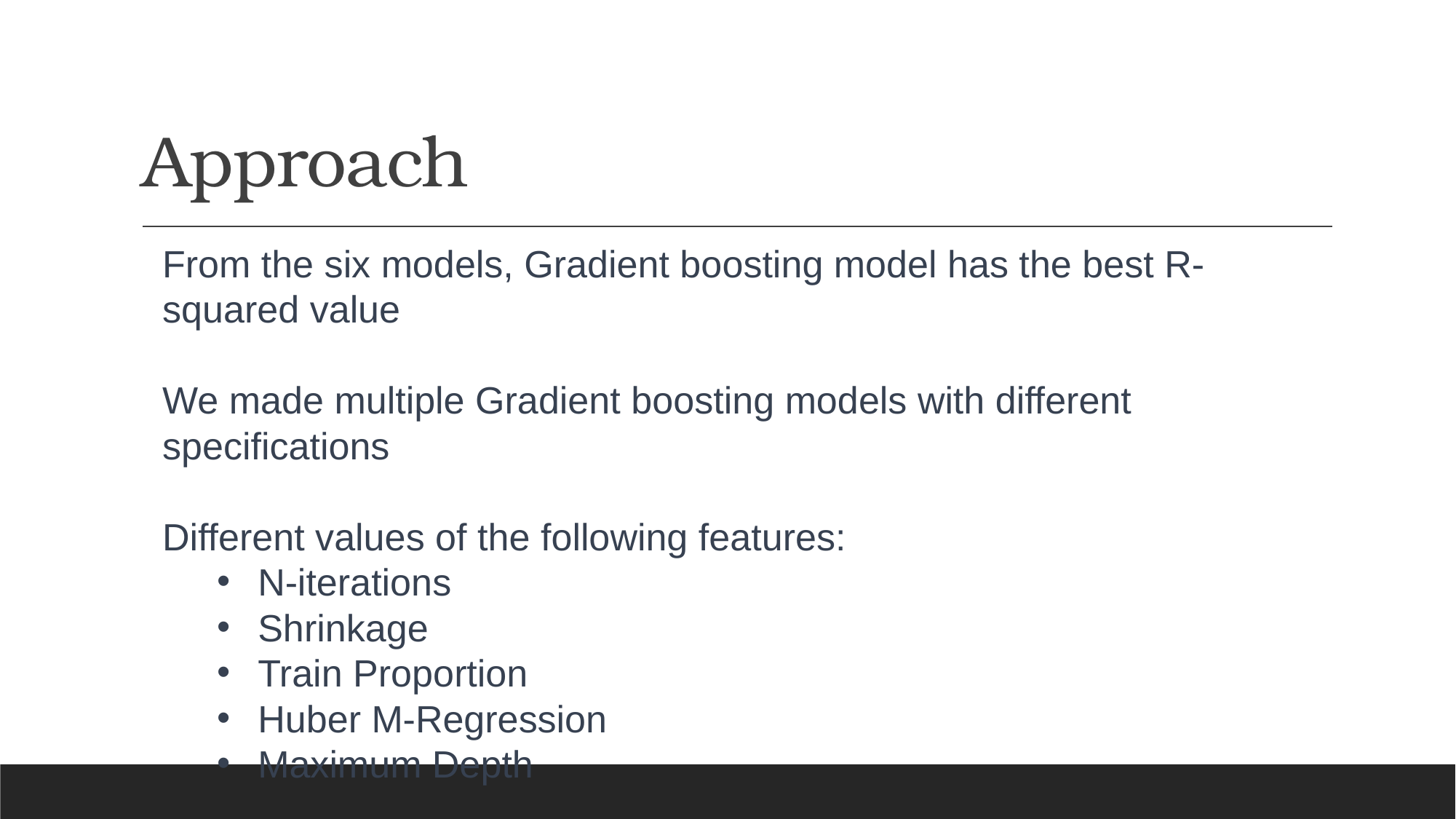

# Approach
From the six models, Gradient boosting model has the best R-squared value

We made multiple Gradient boosting models with different specifications

Different values of the following features:
N-iterations
Shrinkage
Train Proportion
Huber M-Regression
Maximum Depth